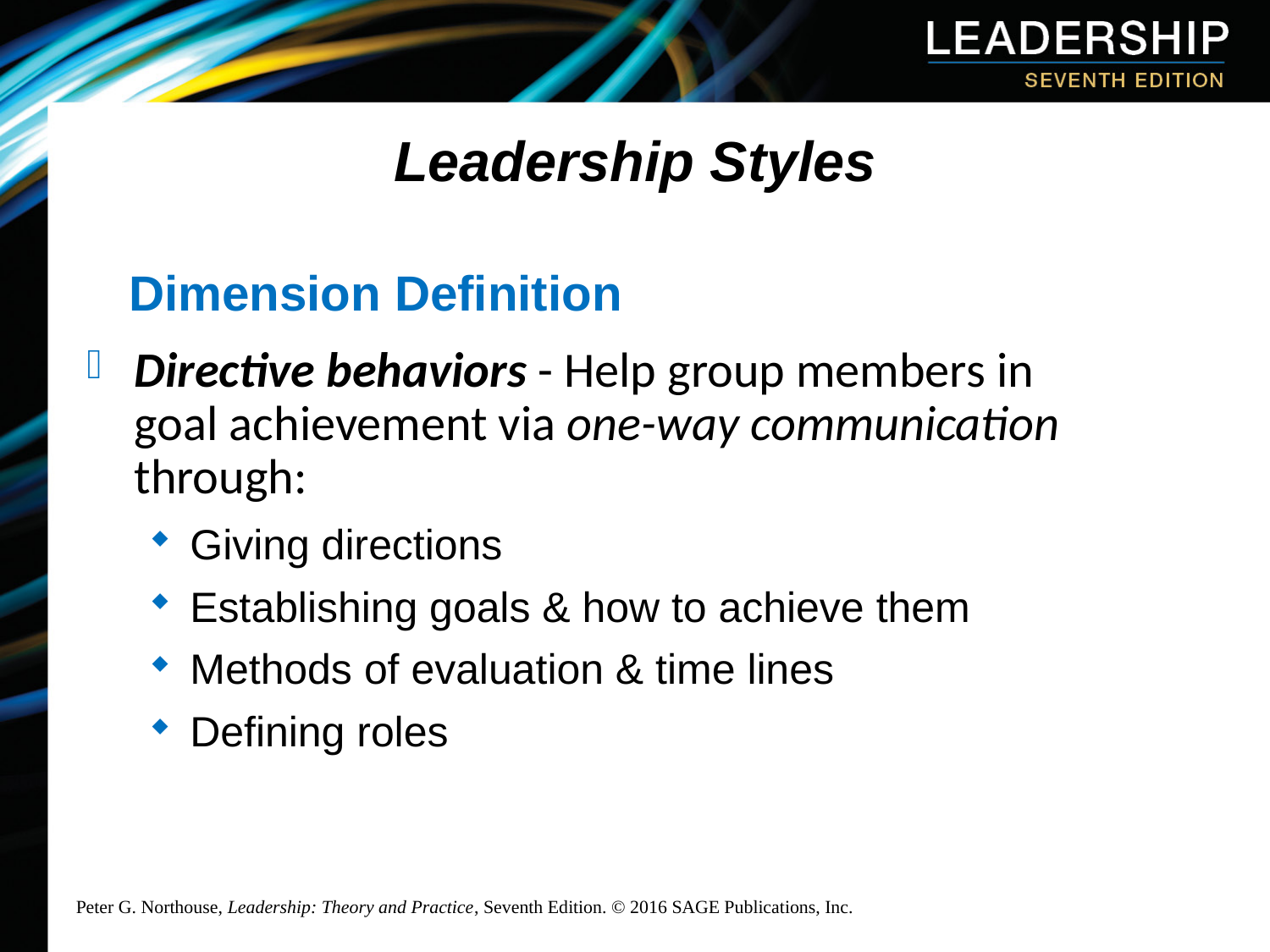

Leadership Styles
Dimension Definition
Directive behaviors - Help group members in goal achievement via one-way communication through:
Giving directions
Establishing goals & how to achieve them
Methods of evaluation & time lines
Defining roles
Peter G. Northouse, Leadership: Theory and Practice, Seventh Edition. © 2016 SAGE Publications, Inc.